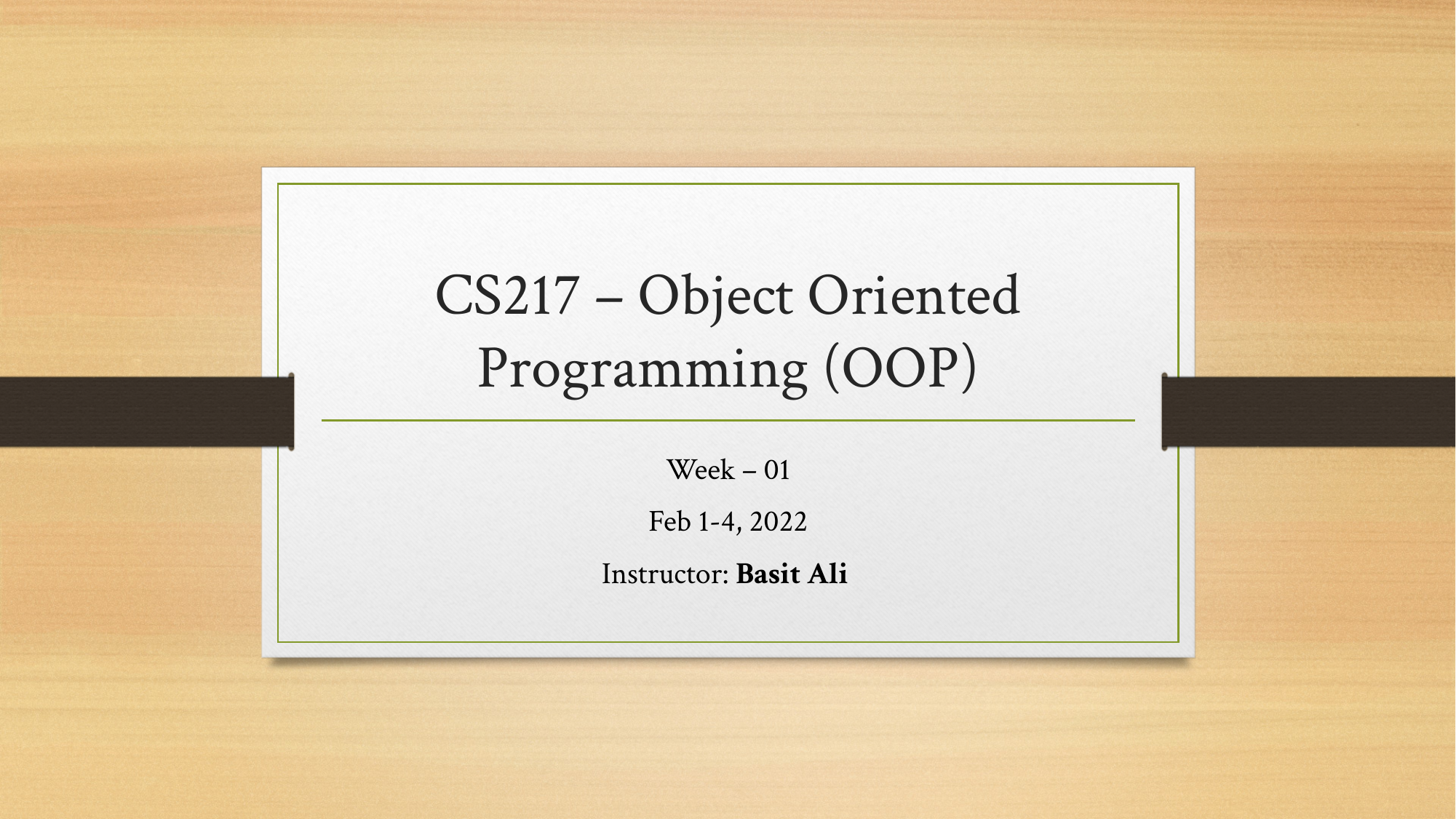

# CS217 – Object Oriented Programming (OOP)
Week – 01
Feb 1-4, 2022
Instructor: Basit Ali